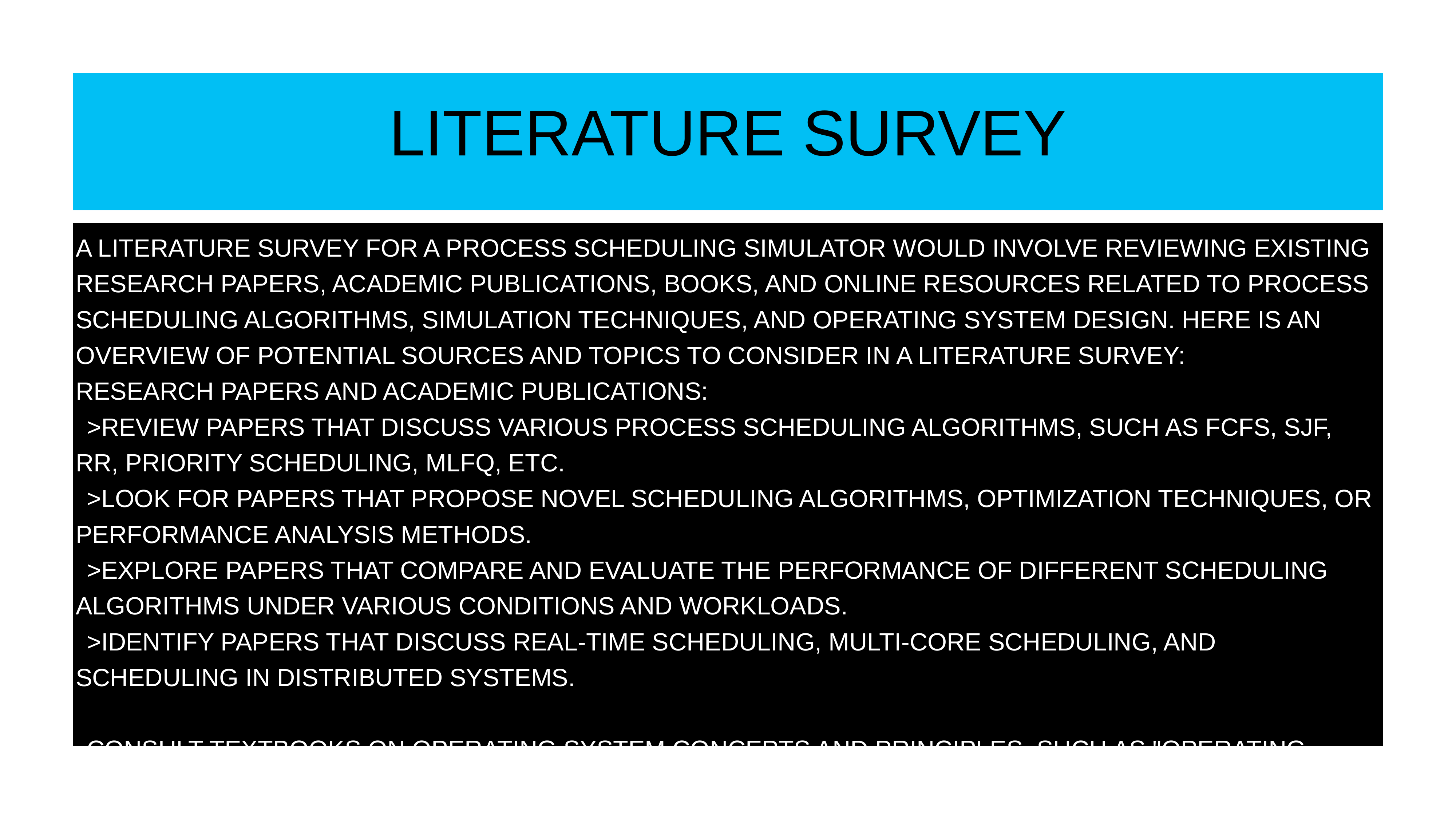

# Literature survey
A literature survey for a Process Scheduling Simulator would involve reviewing existing research papers, academic publications, books, and online resources related to process scheduling algorithms, simulation techniques, and operating system design. Here is an overview of potential sources and topics to consider in a literature survey:
Research Papers and Academic Publications:
>Review papers that discuss various process scheduling algorithms, such as FCFS, SJF, RR, Priority Scheduling, MLFQ, etc.
>Look for papers that propose novel scheduling algorithms, optimization techniques, or performance analysis methods.
>Explore papers that compare and evaluate the performance of different scheduling algorithms under various conditions and workloads.
>Identify papers that discuss real-time scheduling, multi-core scheduling, and scheduling in distributed systems.

Consult textbooks on operating system concepts and principles, such as "Operating System Concepts" by Abraham Silberschatz, Peter Baer Galvin, and Greg Gagne.
Look for books that specifically cover process scheduling algorithms and techniques, such as "Modern Operating Systems" by Andrew S. Tanenbaum and Herbert Bos.